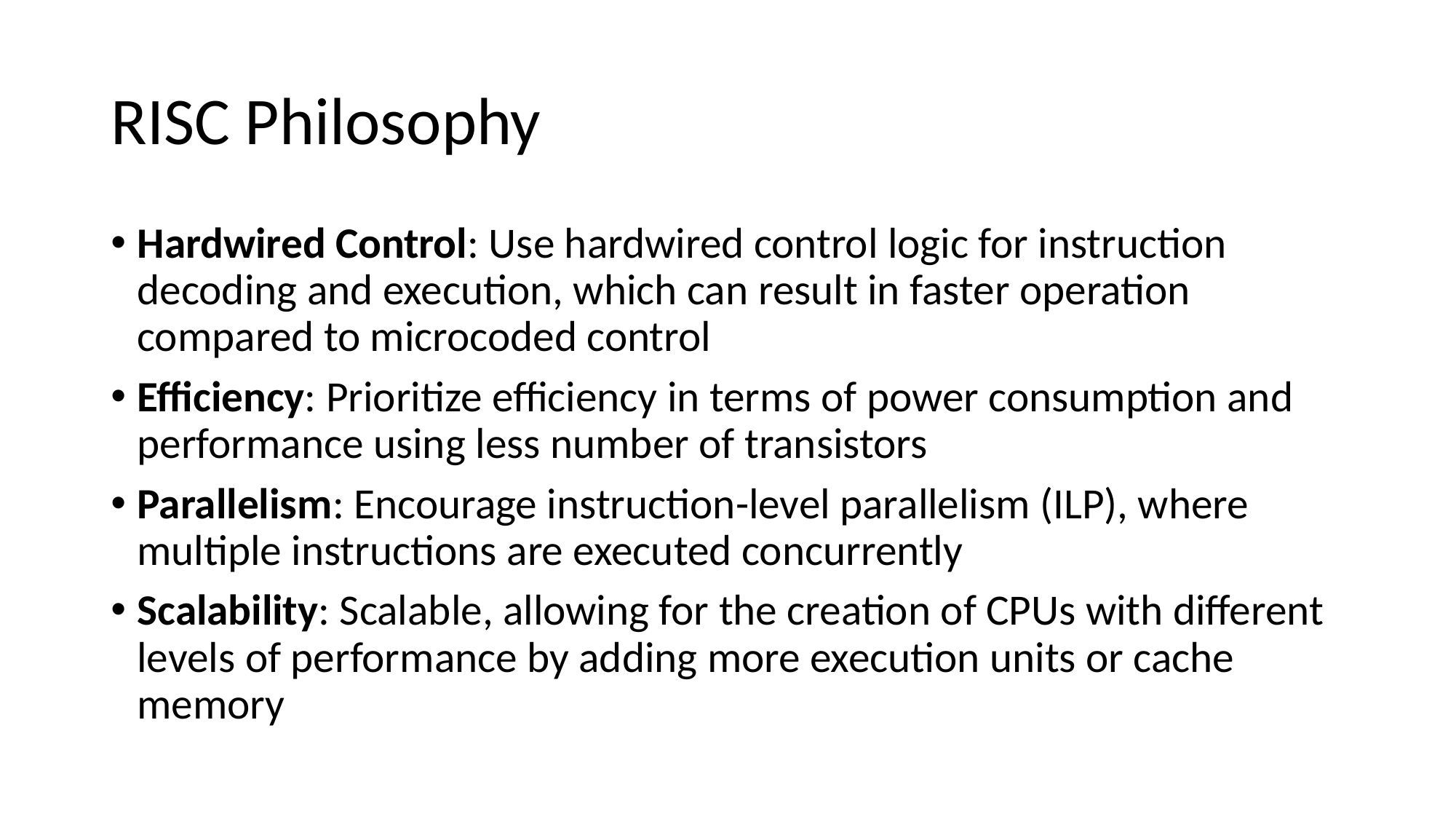

# RISC Philosophy
Hardwired Control: Use hardwired control logic for instruction decoding and execution, which can result in faster operation compared to microcoded control
Efficiency: Prioritize efficiency in terms of power consumption and performance using less number of transistors
Parallelism: Encourage instruction-level parallelism (ILP), where multiple instructions are executed concurrently
Scalability: Scalable, allowing for the creation of CPUs with different levels of performance by adding more execution units or cache memory